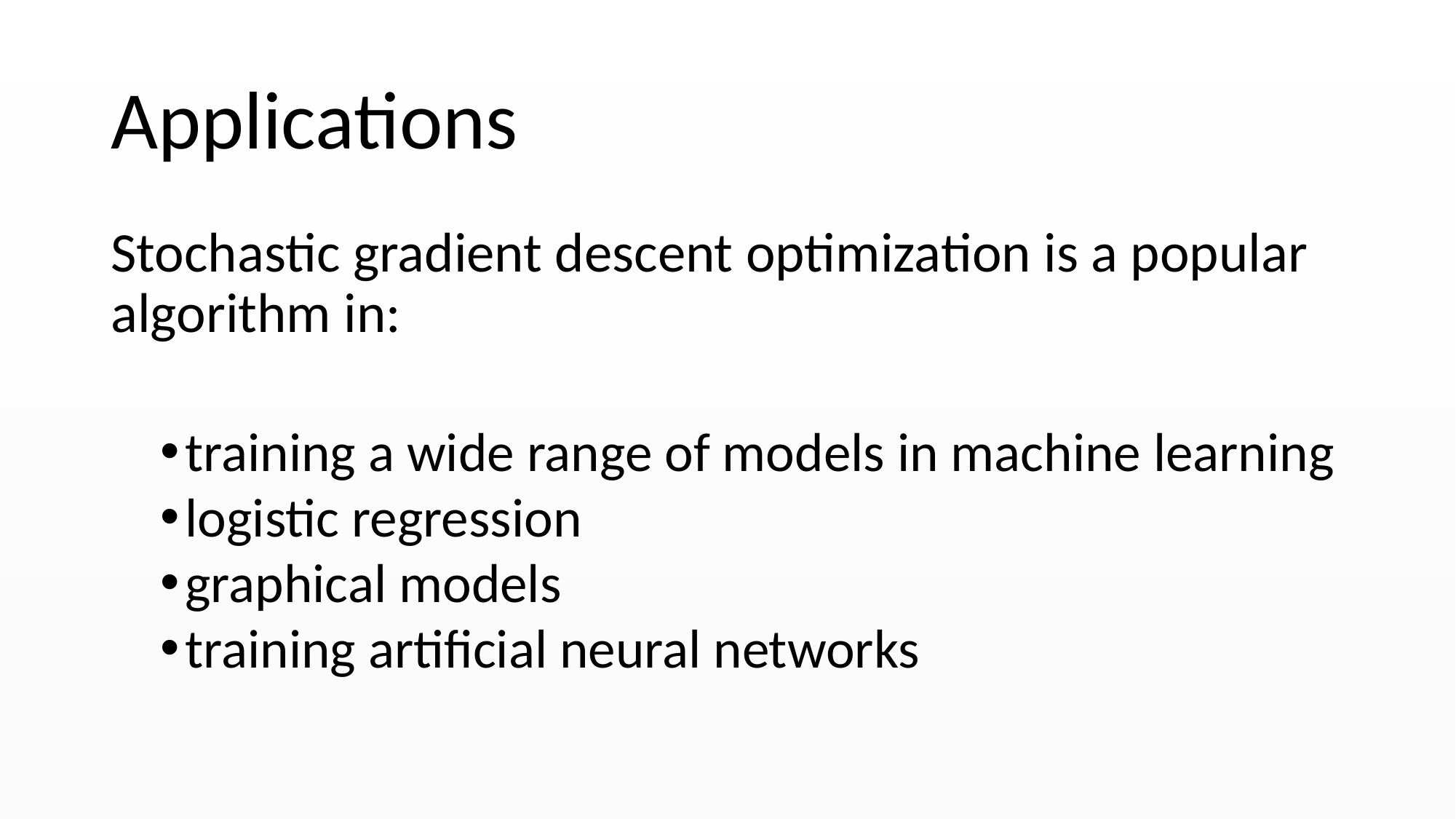

# Applications
Stochastic gradient descent optimization is a popular algorithm in:

training a wide range of models in machine learning
logistic regression
graphical models
training artificial neural networks